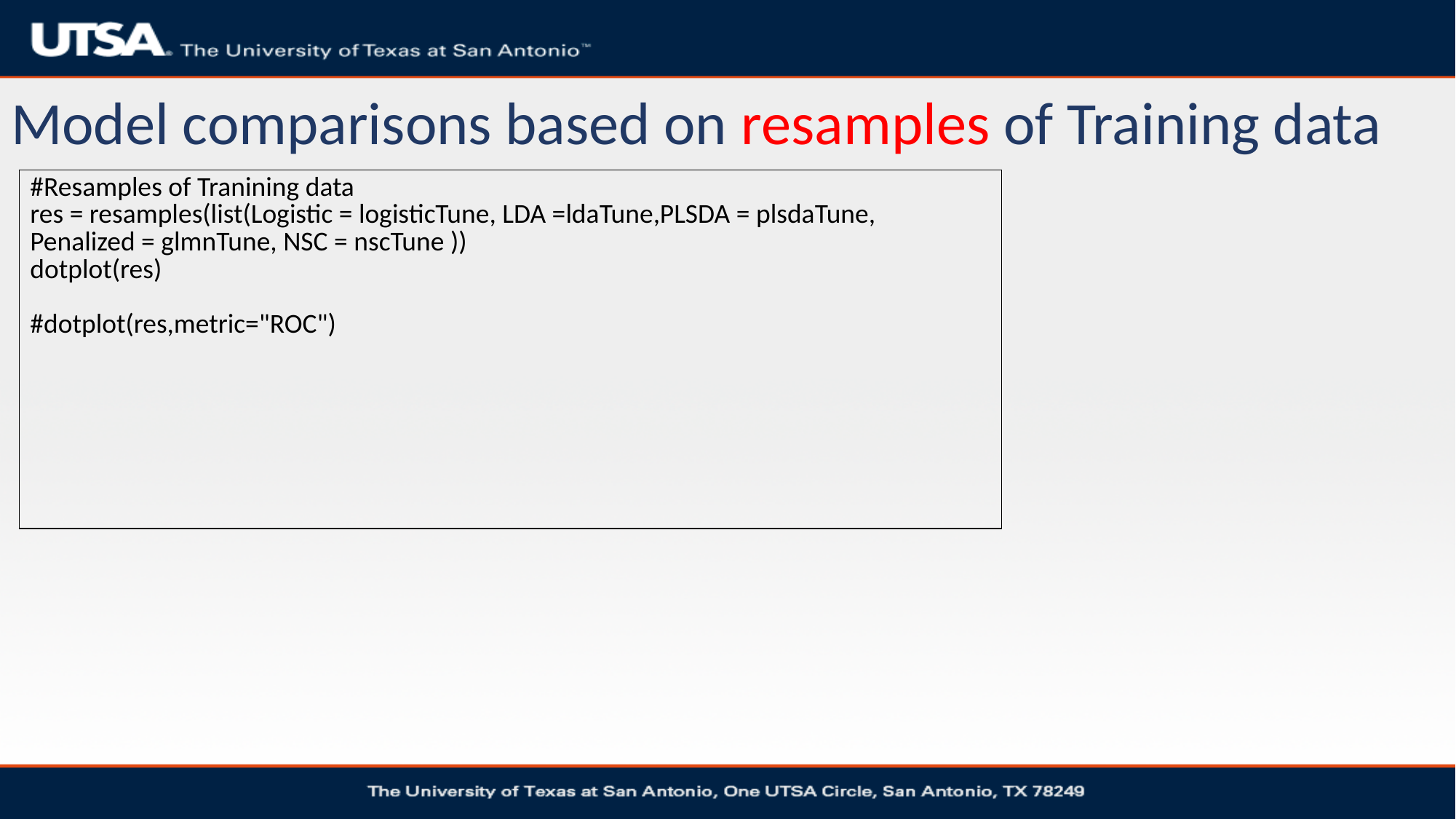

# Model comparisons based on resamples of Training data
| #Resamples of Tranining data res = resamples(list(Logistic = logisticTune, LDA =ldaTune,PLSDA = plsdaTune, Penalized = glmnTune, NSC = nscTune )) dotplot(res) #dotplot(res,metric="ROC") |
| --- |